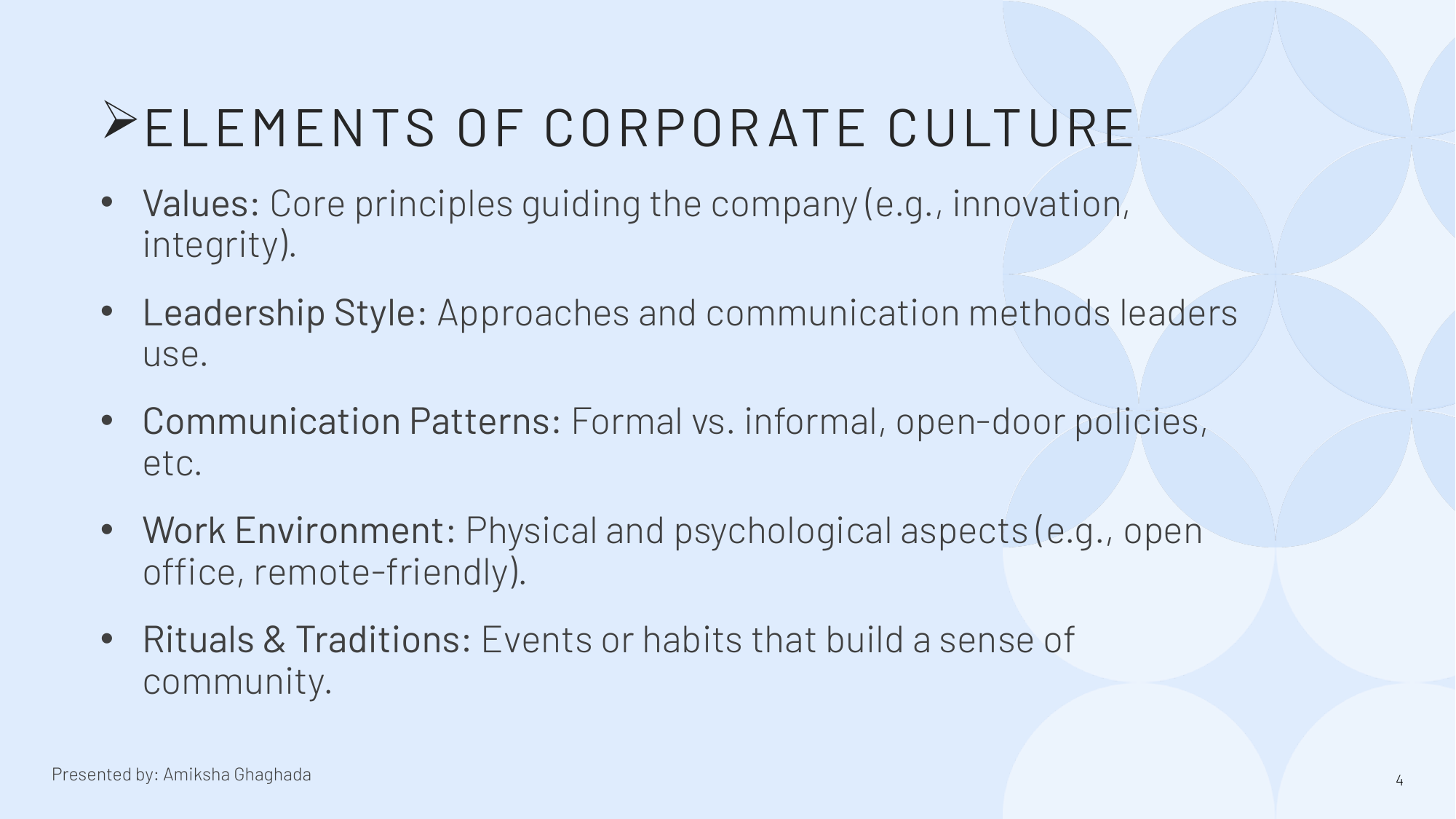

# Elements of Corporate Culture
Values: Core principles guiding the company (e.g., innovation, integrity).
Leadership Style: Approaches and communication methods leaders use.
Communication Patterns: Formal vs. informal, open-door policies, etc.
Work Environment: Physical and psychological aspects (e.g., open office, remote-friendly).
Rituals & Traditions: Events or habits that build a sense of community.

Presented by: Amiksha Ghaghada
4